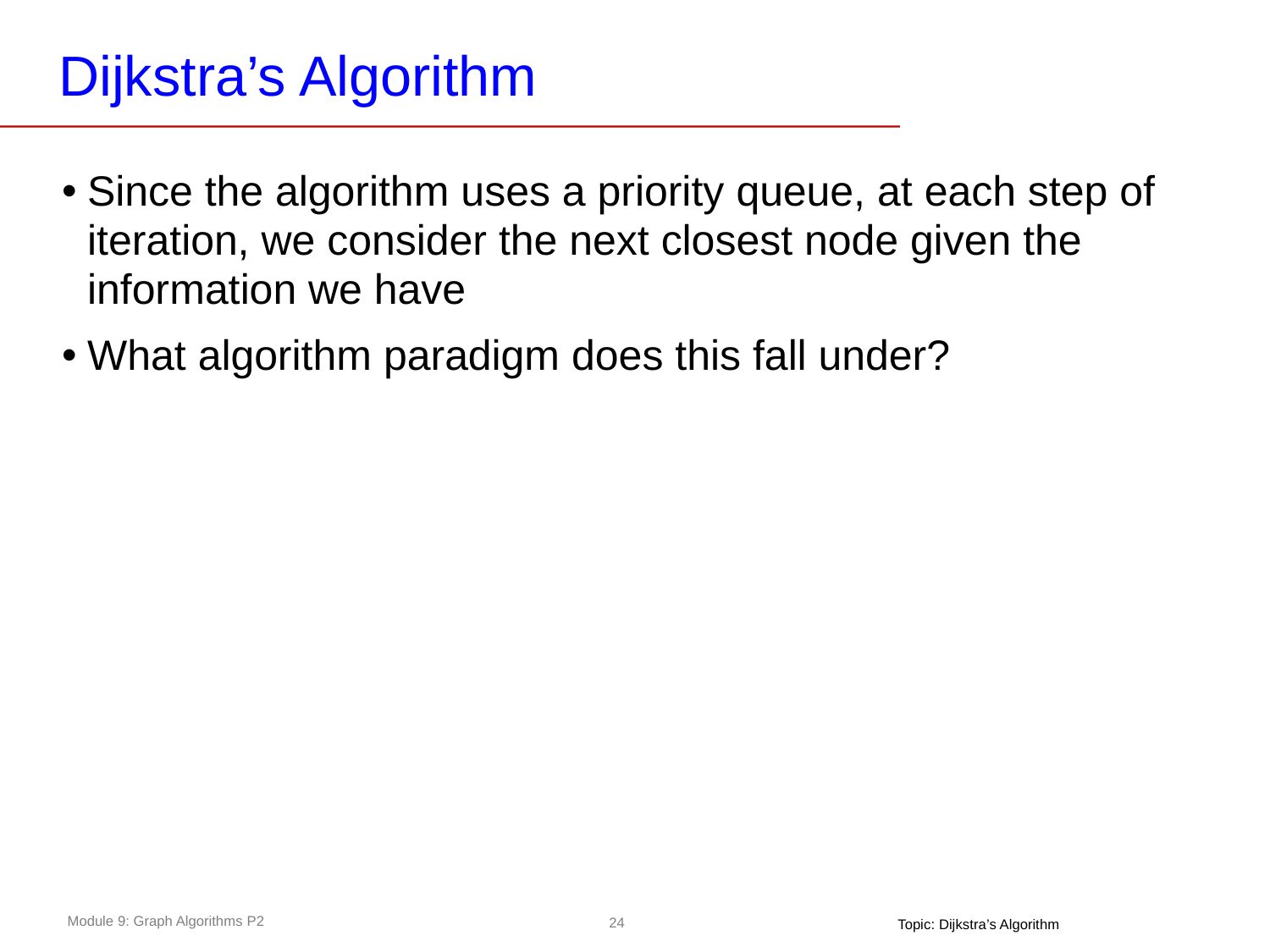

# Dijkstra’s Algorithm
Since the algorithm uses a priority queue, at each step of iteration, we consider the next closest node given the information we have
What algorithm paradigm does this fall under?
Topic: Dijkstra’s Algorithm